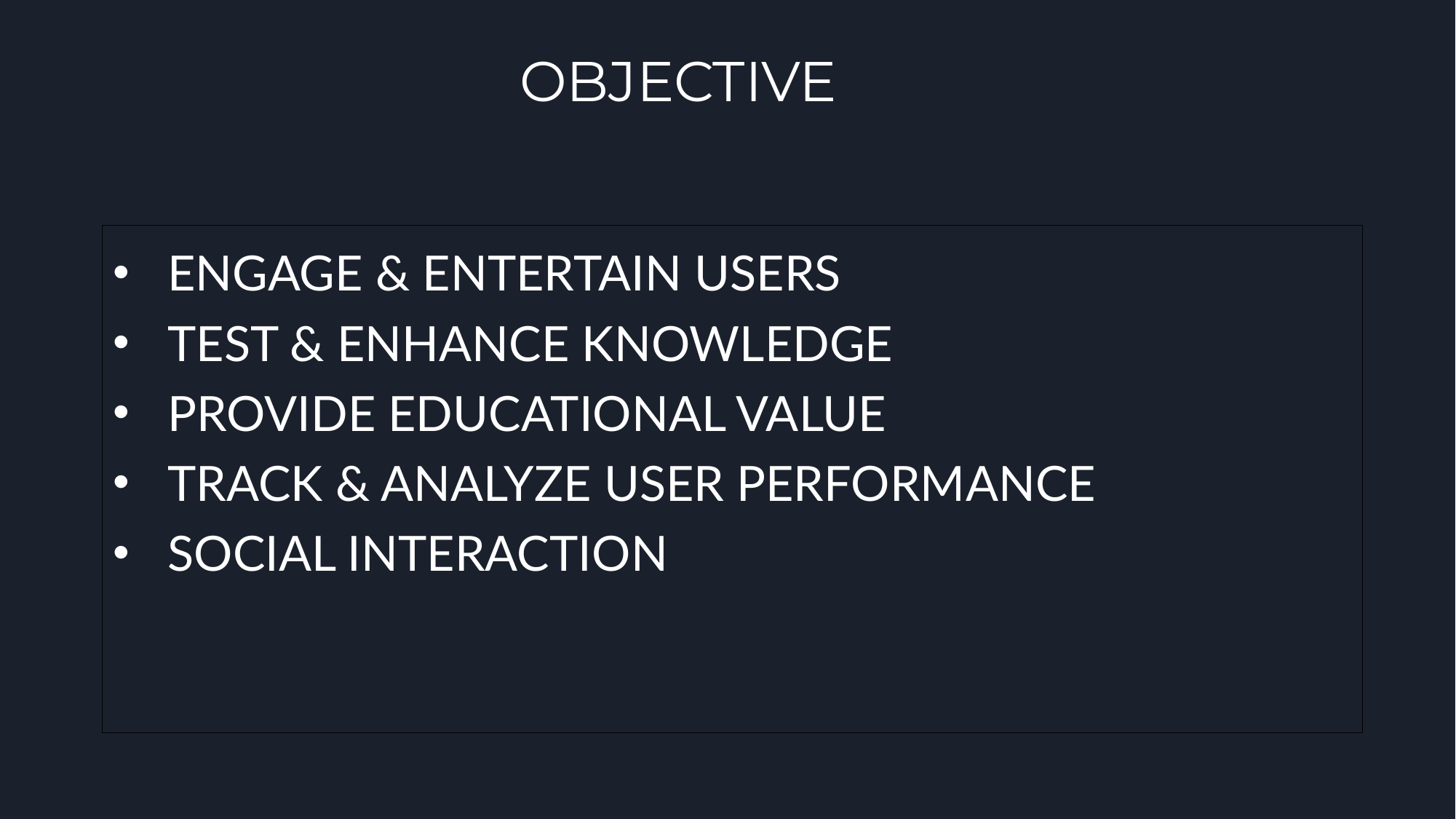

# OBJECTIVE
ENGAGE & ENTERTAIN USERS
TEST & ENHANCE KNOWLEDGE
PROVIDE EDUCATIONAL VALUE
TRACK & ANALYZE USER PERFORMANCE
SOCIAL INTERACTION